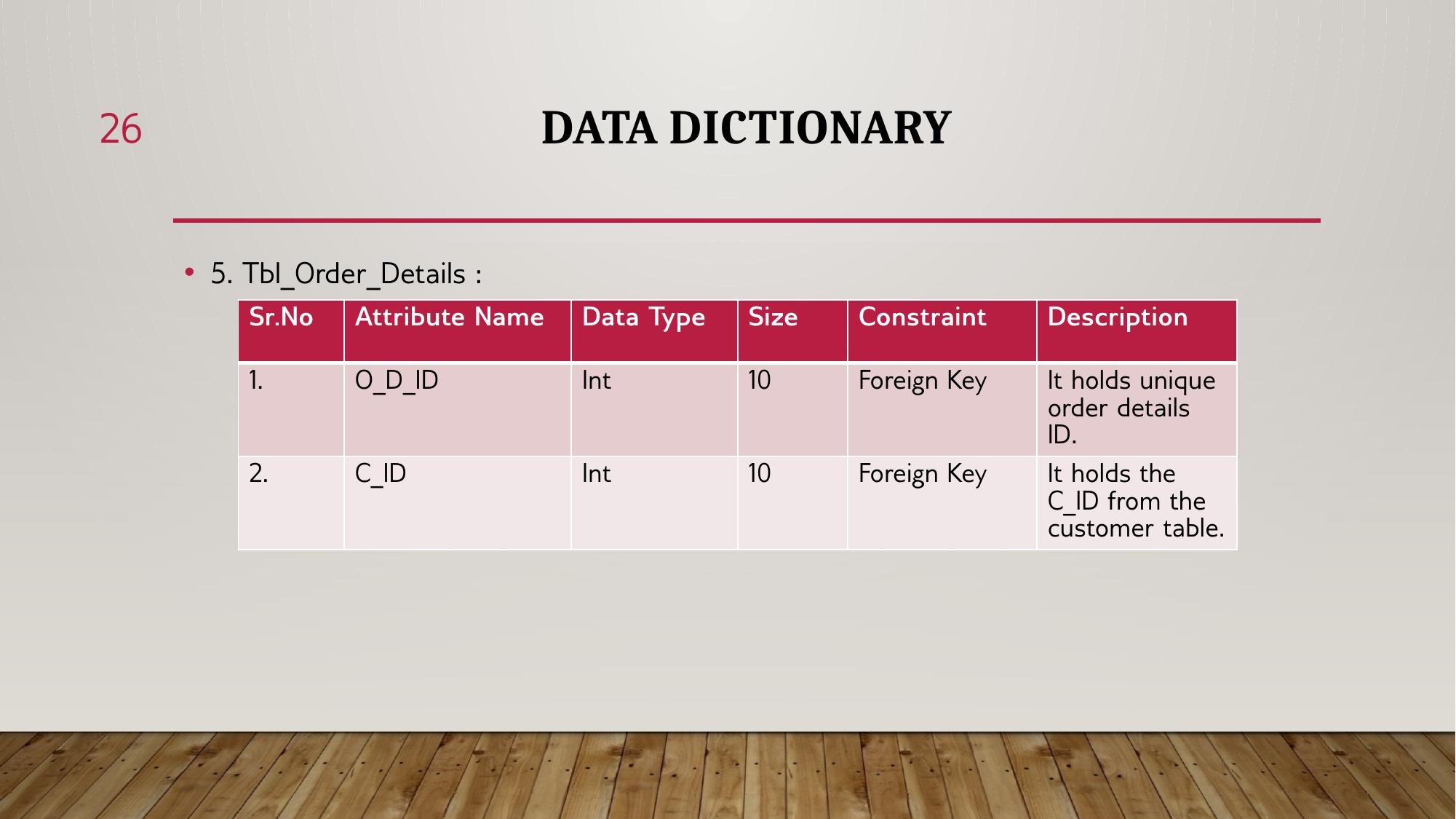

26
# data dictionary
5. Tbl_Order_Details :

| Sr.No | Attribute Name | Data Type | Size | Constraint | Description |
| --- | --- | --- | --- | --- | --- |
| 1. | O\_D\_ID | Int | 10 | Foreign Key | It holds unique order details ID. |
| 2. | C\_ID | Int | 10 | Foreign Key | It holds the C\_ID from the customer table. |